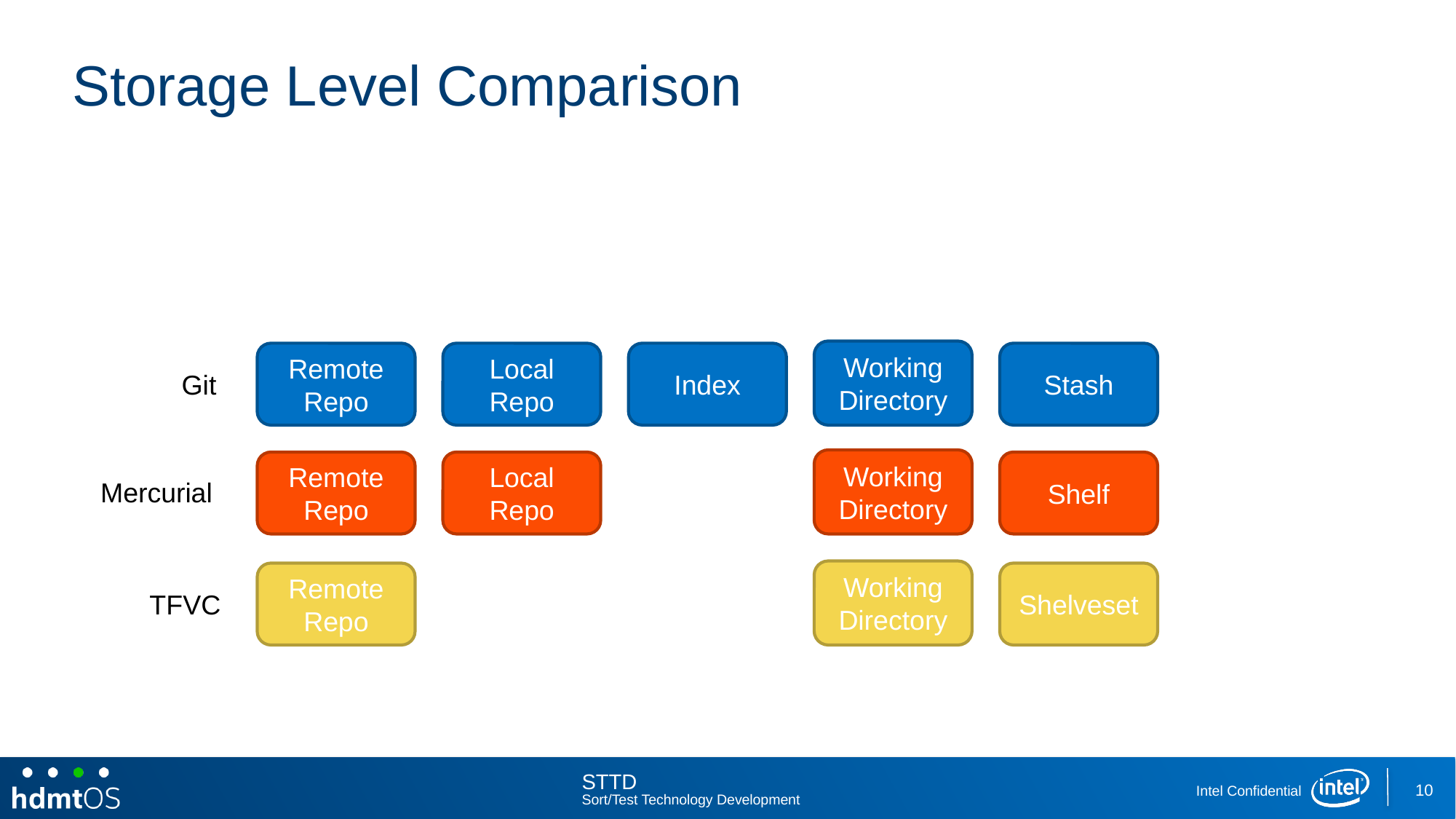

# Storage Level Comparison
Working Directory
Local Repo
Index
Stash
Remote Repo
Git
Working Directory
Local Repo
Shelf
Remote Repo
Mercurial
Working Directory
Shelveset
Remote Repo
TFVC
10